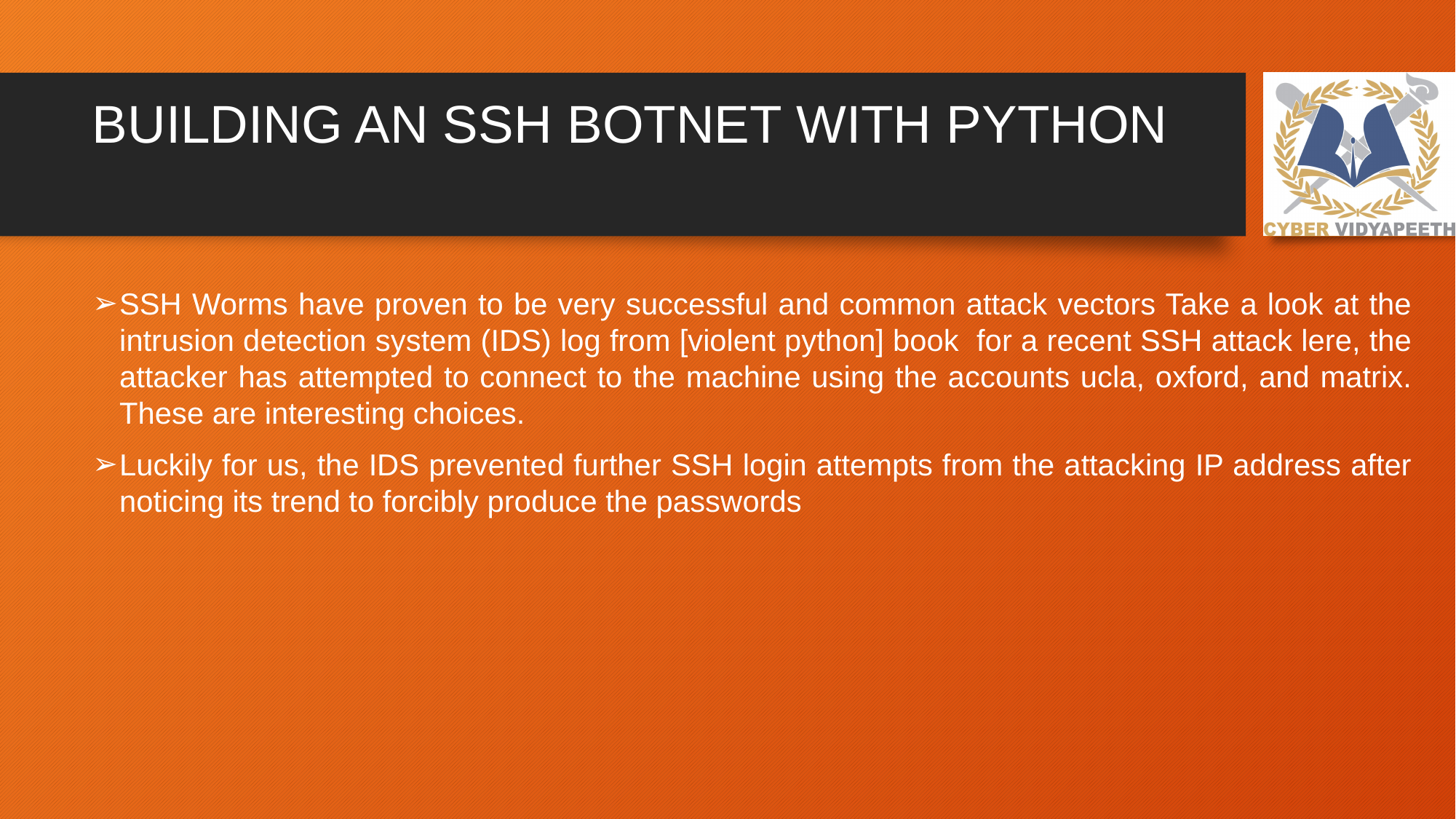

# BUILDING AN SSH BOTNET WITH PYTHON

SSH Worms have proven to be very successful and common attack vectors Take a look at the intrusion detection system (IDS) log from [violent python] book  for a recent SSH attack lere, the attacker has attempted to connect to the machine using the accounts ucla, oxford, and matrix. These are interesting choices.
Luckily for us, the IDS prevented further SSH login attempts from the attacking IP address after noticing its trend to forcibly produce the passwords